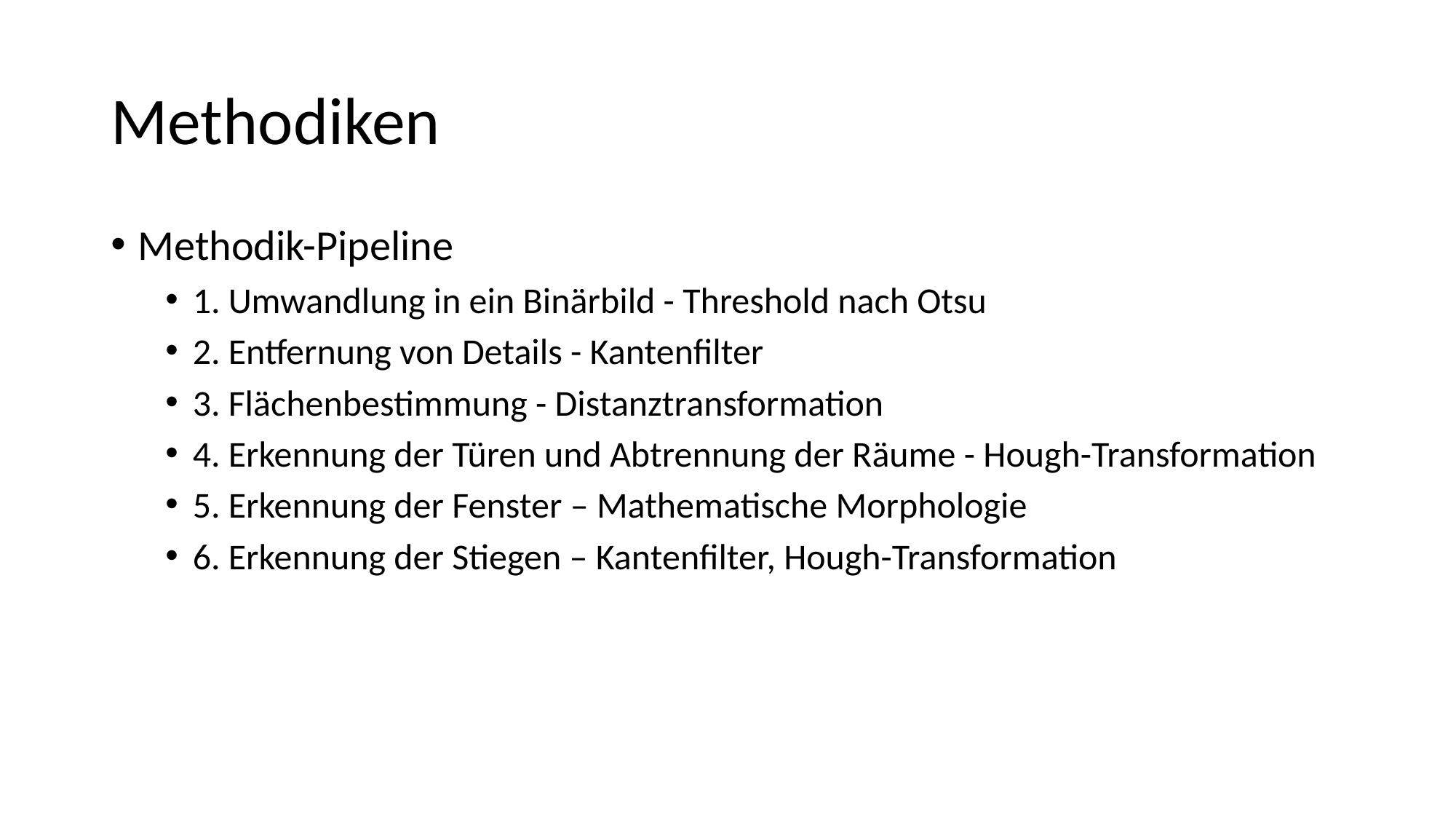

Methodiken
Methodik-Pipeline
1. Umwandlung in ein Binärbild - Threshold nach Otsu
2. Entfernung von Details - Kantenfilter
3. Flächenbestimmung - Distanztransformation
4. Erkennung der Türen und Abtrennung der Räume - Hough-Transformation
5. Erkennung der Fenster – Mathematische Morphologie
6. Erkennung der Stiegen – Kantenfilter, Hough-Transformation